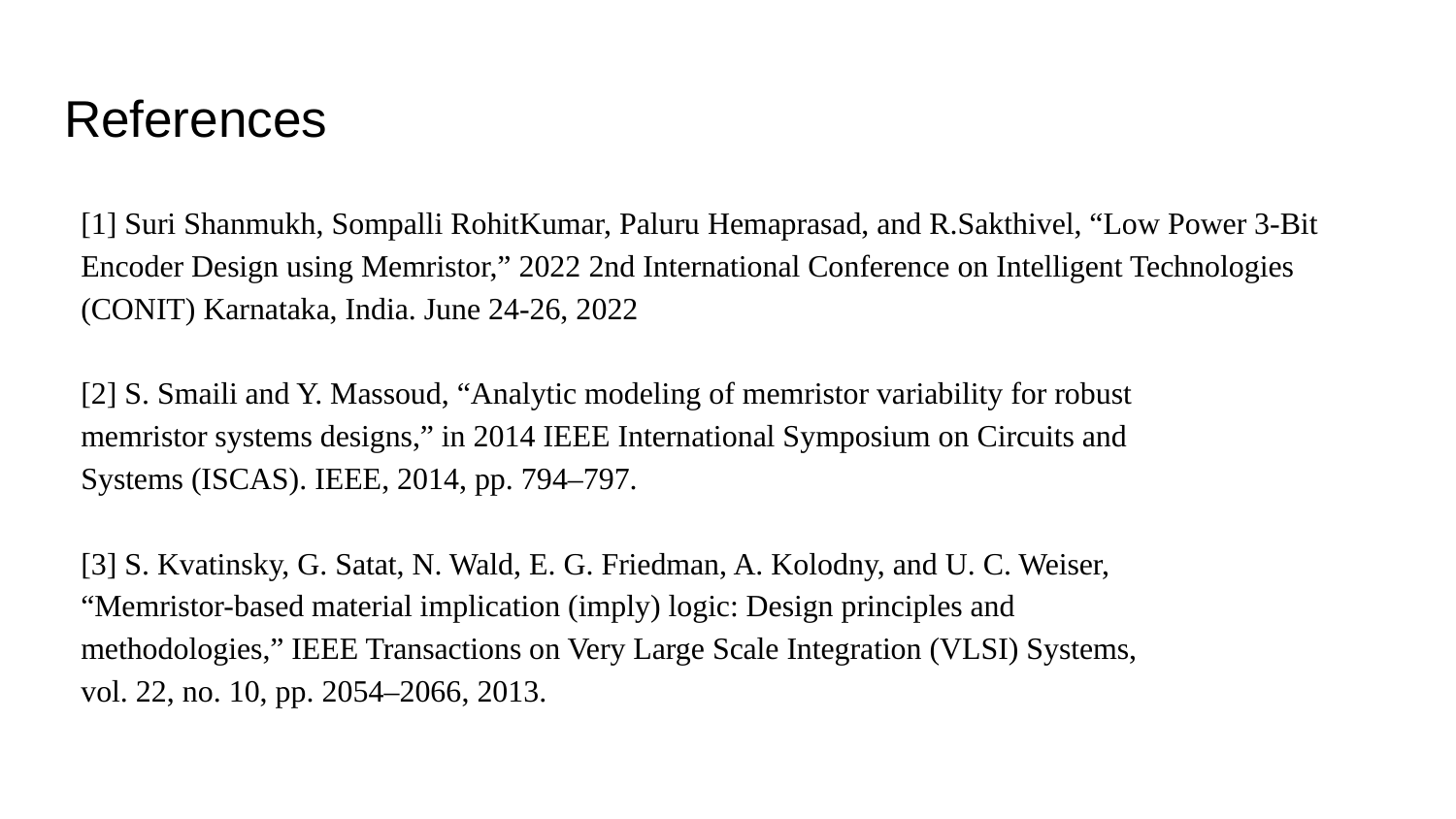

# References
[1] Suri Shanmukh, Sompalli RohitKumar, Paluru Hemaprasad, and R.Sakthivel, “Low Power 3-Bit Encoder Design using Memristor,” 2022 2nd International Conference on Intelligent Technologies (CONIT) Karnataka, India. June 24-26, 2022

[2] S. Smaili and Y. Massoud, “Analytic modeling of memristor variability for robust
memristor systems designs,” in 2014 IEEE International Symposium on Circuits and
Systems (ISCAS). IEEE, 2014, pp. 794–797.

[3] S. Kvatinsky, G. Satat, N. Wald, E. G. Friedman, A. Kolodny, and U. C. Weiser,
“Memristor-based material implication (imply) logic: Design principles and
methodologies,” IEEE Transactions on Very Large Scale Integration (VLSI) Systems,
vol. 22, no. 10, pp. 2054–2066, 2013.